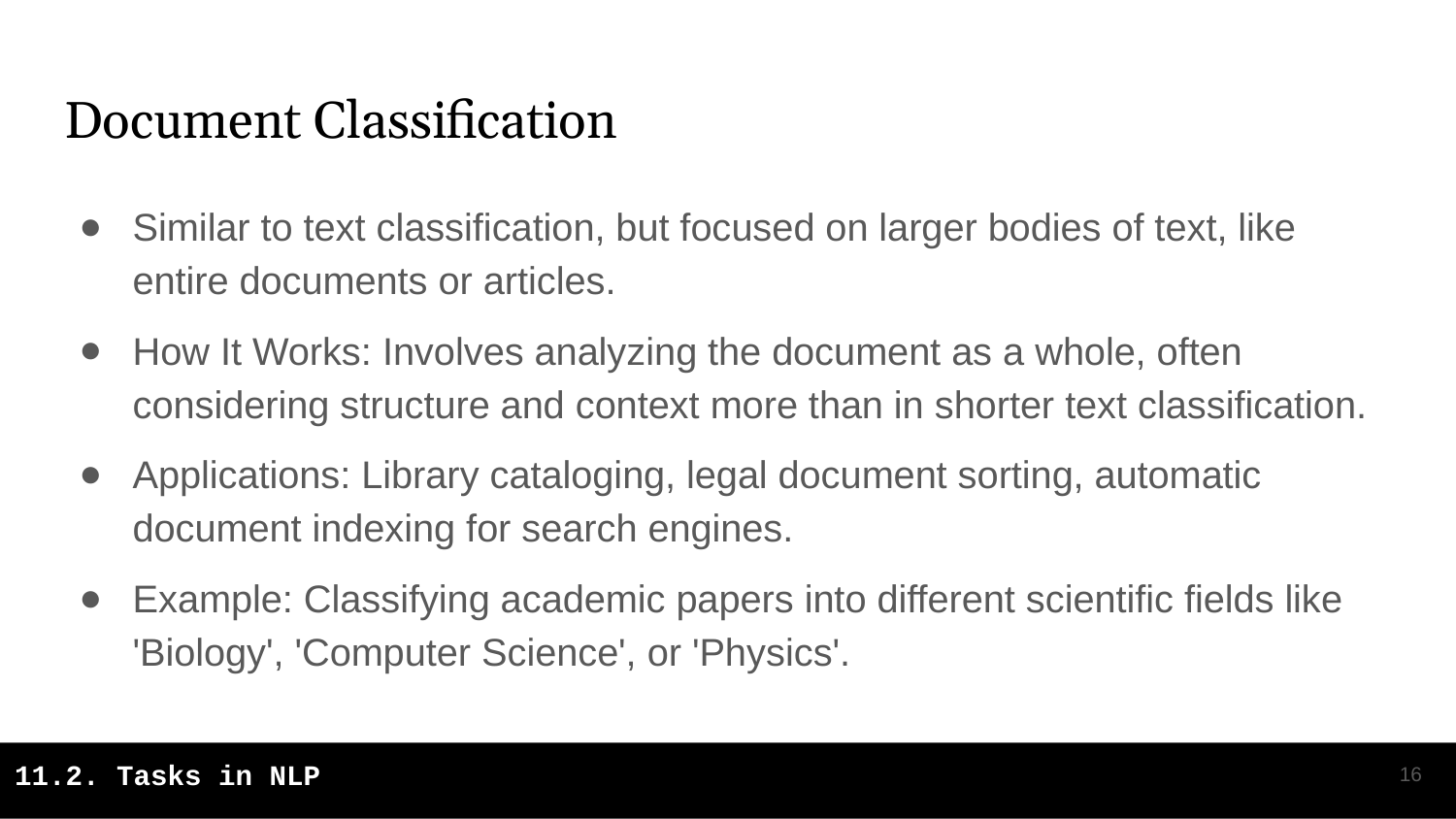

# Document Classification
Similar to text classification, but focused on larger bodies of text, like entire documents or articles.
How It Works: Involves analyzing the document as a whole, often considering structure and context more than in shorter text classification.
Applications: Library cataloging, legal document sorting, automatic document indexing for search engines.
Example: Classifying academic papers into different scientific fields like 'Biology', 'Computer Science', or 'Physics'.
16
11.2. Tasks in NLP